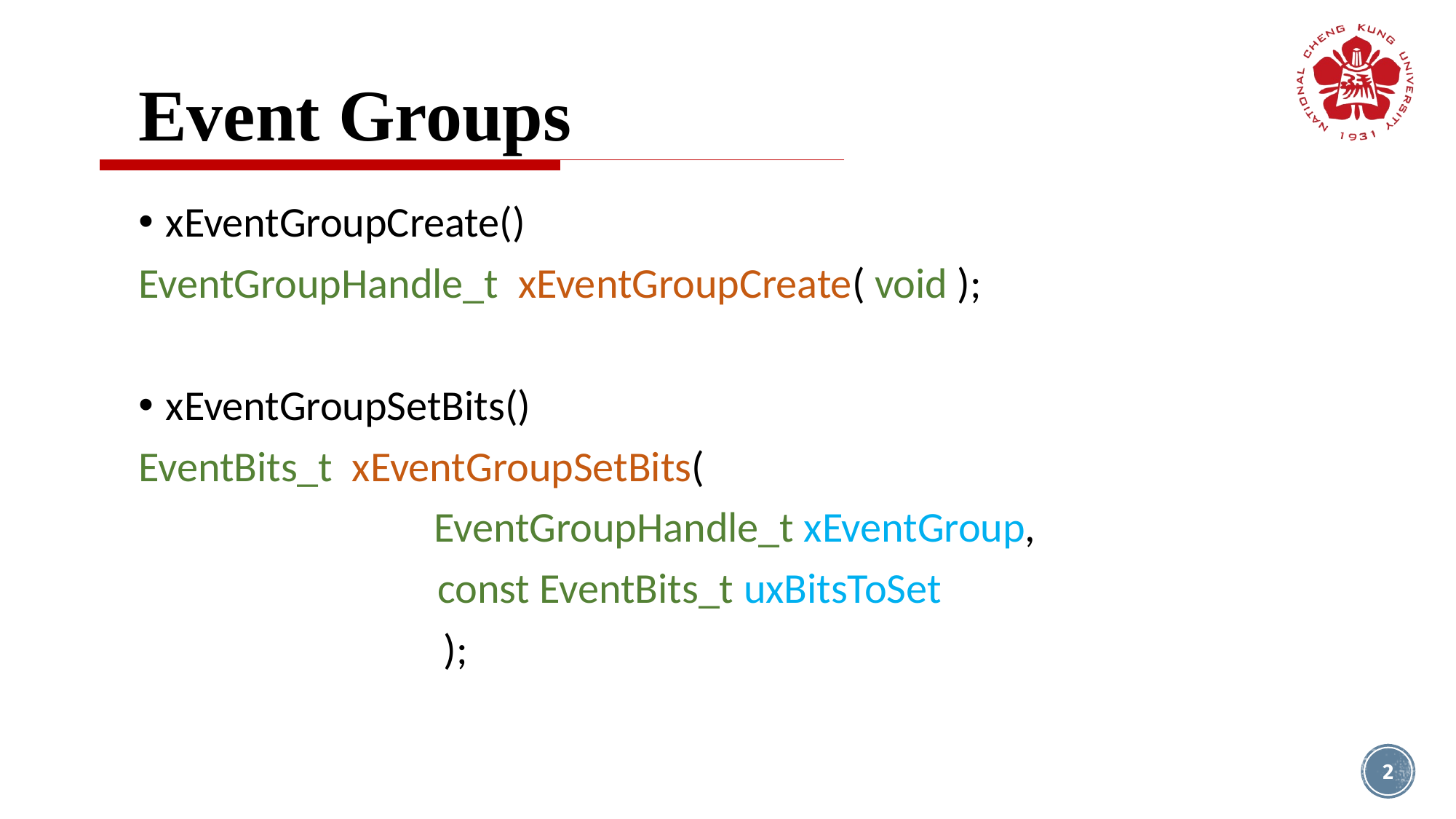

# Event Groups
xEventGroupCreate()
EventGroupHandle_t  xEventGroupCreate( void );

xEventGroupSetBits()
EventBits_t  xEventGroupSetBits(
		        EventGroupHandle_t xEventGroup,
                               const EventBits_t uxBitsToSet
		         );

2